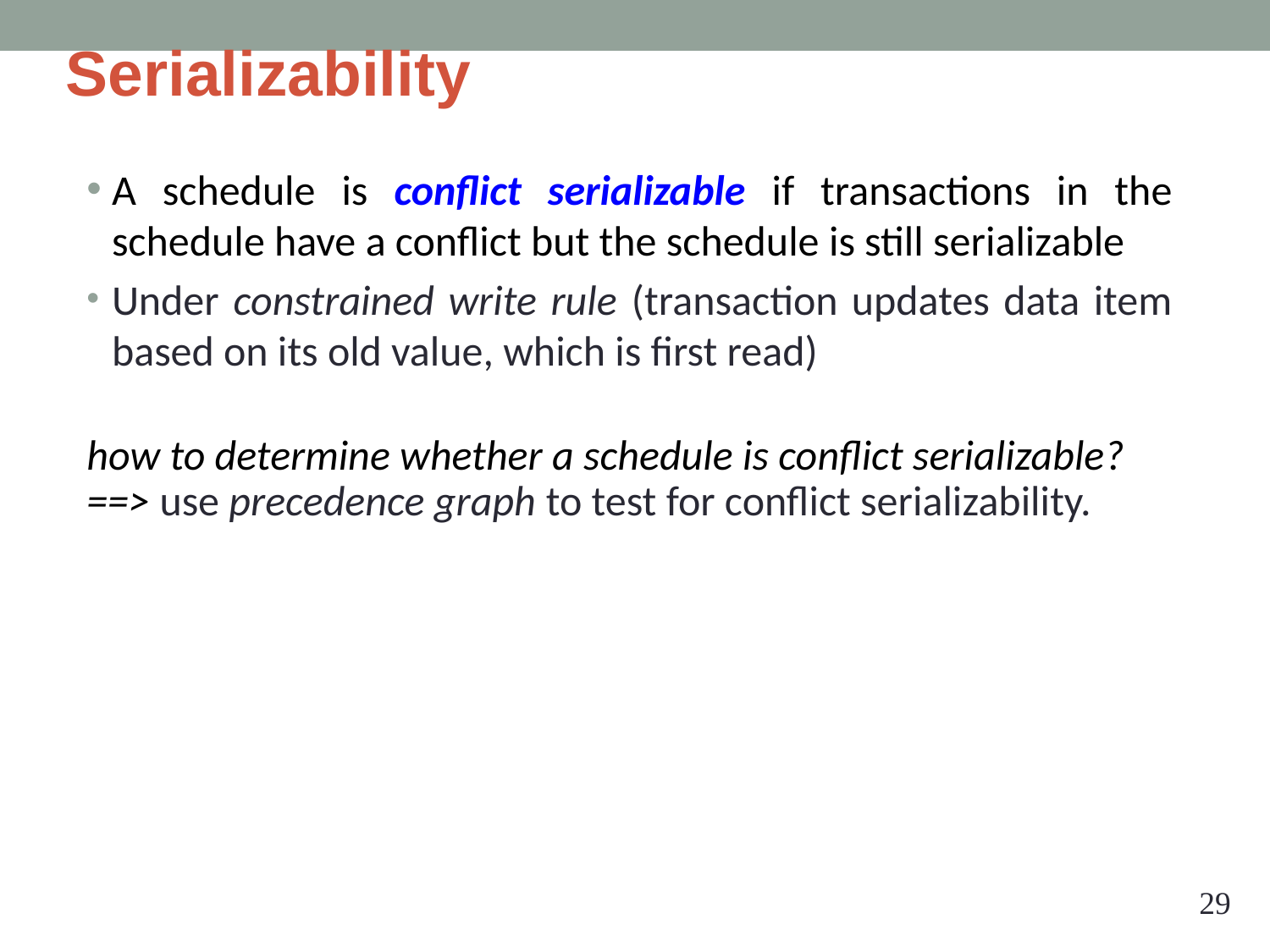

# Serializability
A schedule is conflict serializable if transactions in the schedule have a conflict but the schedule is still serializable
Under constrained write rule (transaction updates data item based on its old value, which is first read)

how to determine whether a schedule is conflict serializable?
==> use precedence graph to test for conflict serializability.
29